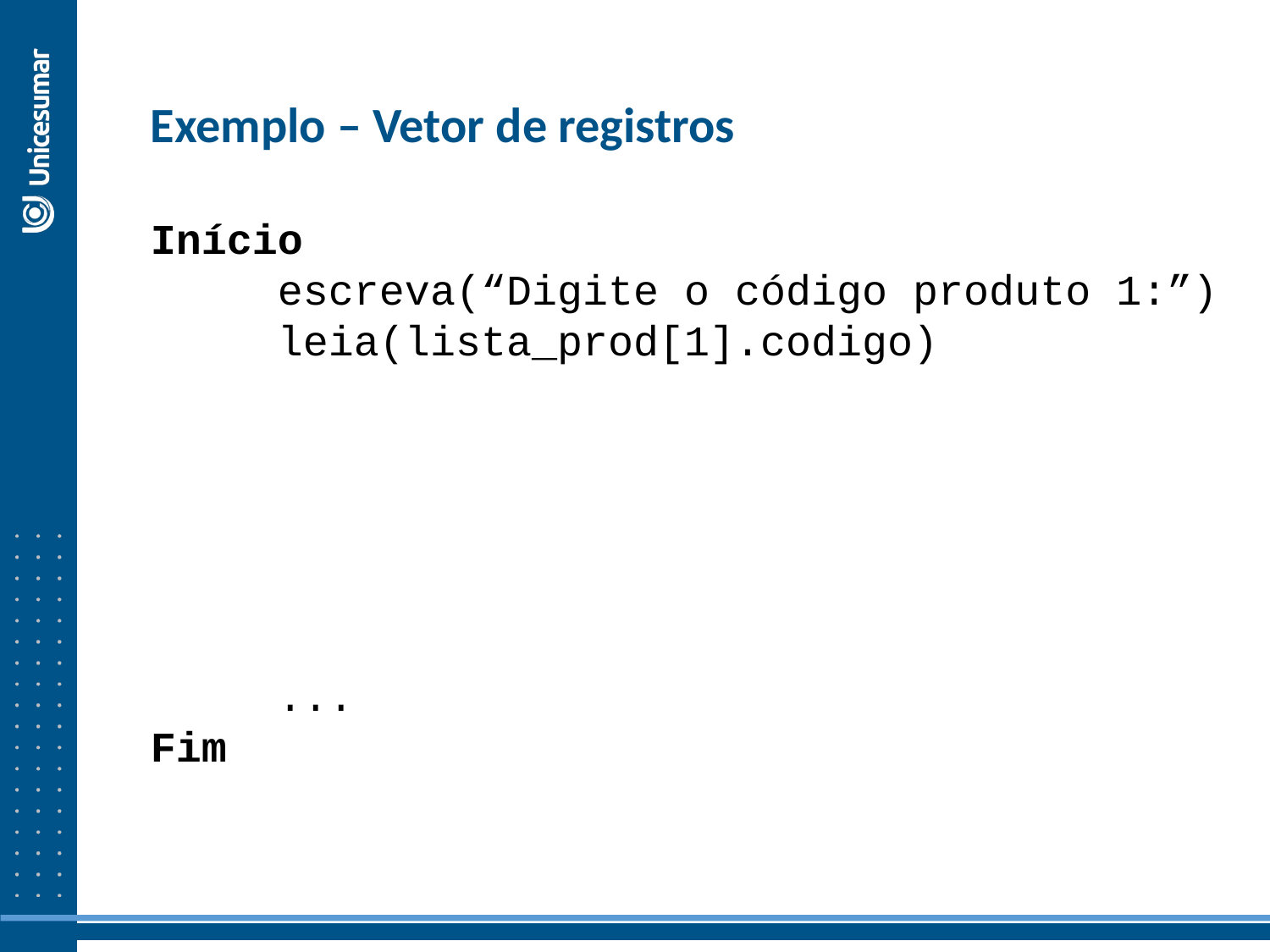

Exemplo – Vetor de registros
Início
	escreva(“Digite o código produto 1:”)
	leia(lista_prod[1].codigo)

	...
Fim